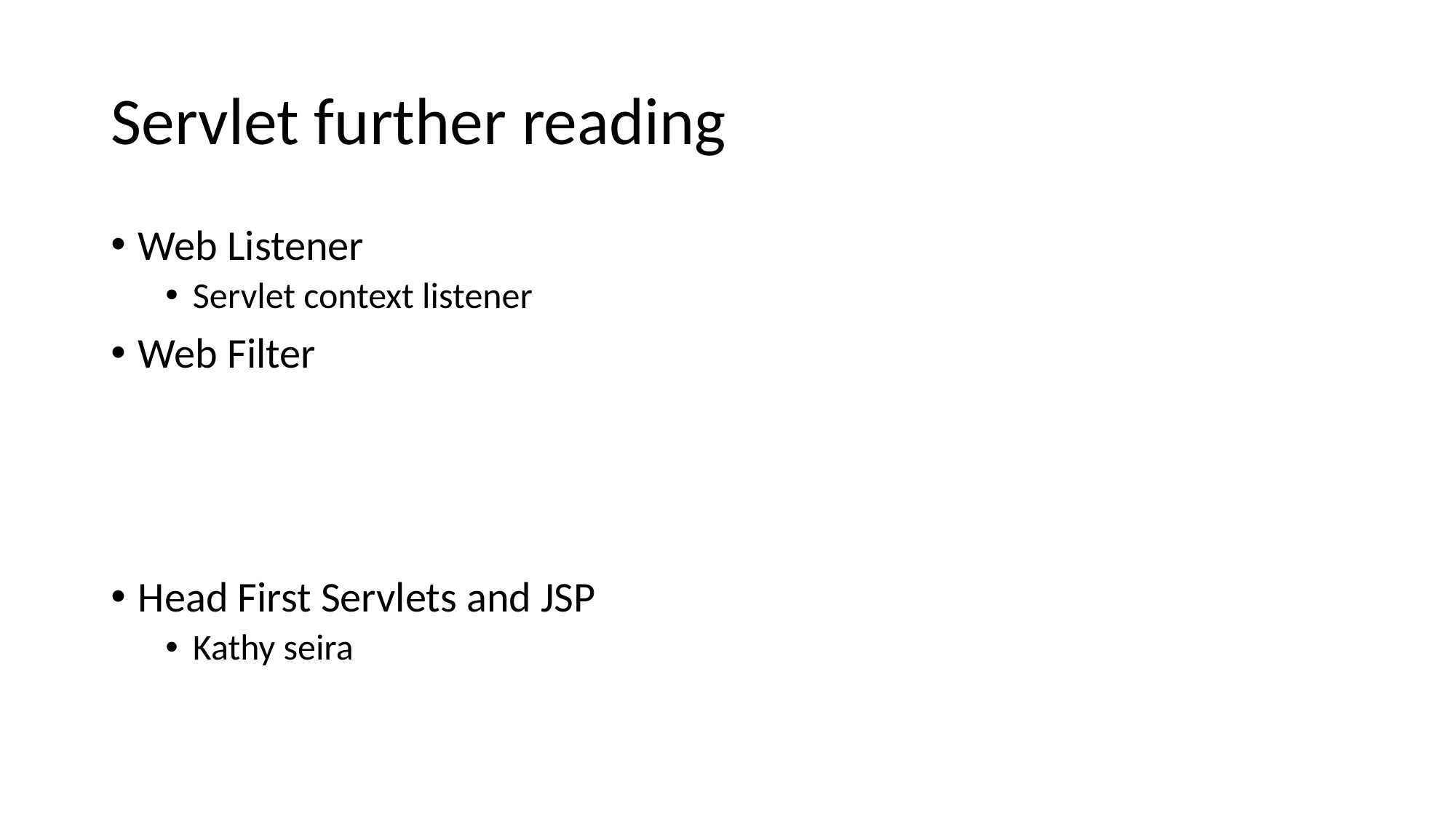

# Servlet further reading
Web Listener
Servlet context listener
Web Filter

Head First Servlets and JSP
Kathy seira